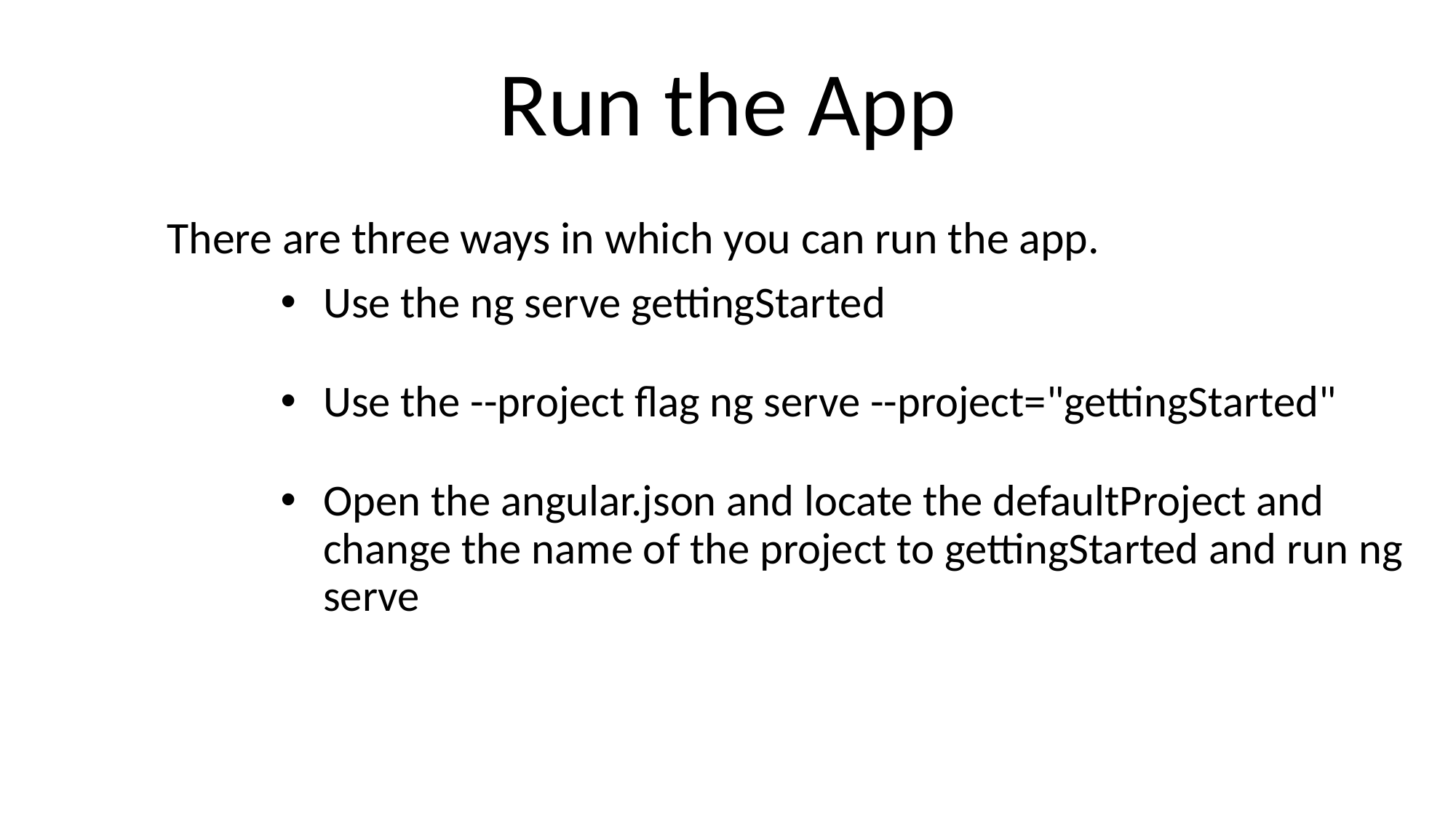

# Run the App
There are three ways in which you can run the app.

Use the ng serve gettingStarted

Use the --project flag ng serve --project="gettingStarted"

Open the angular.json and locate the defaultProject and change the name of the project to gettingStarted and run ng serve